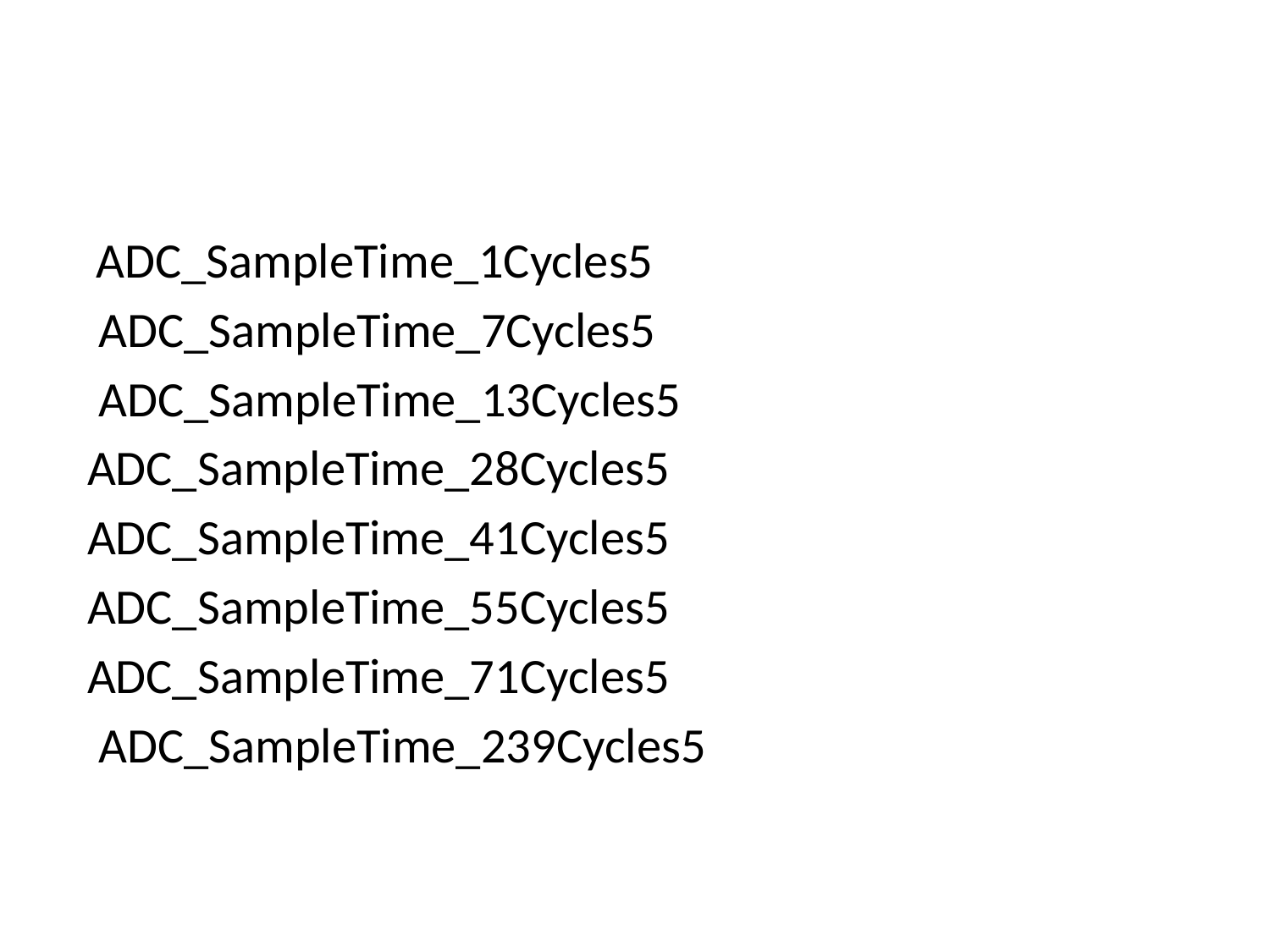

#
  ADC_SampleTime_1Cycles5
  ADC_SampleTime_7Cycles5
  ADC_SampleTime_13Cycles5
 ADC_SampleTime_28Cycles5
 ADC_SampleTime_41Cycles5
 ADC_SampleTime_55Cycles5
 ADC_SampleTime_71Cycles5
  ADC_SampleTime_239Cycles5